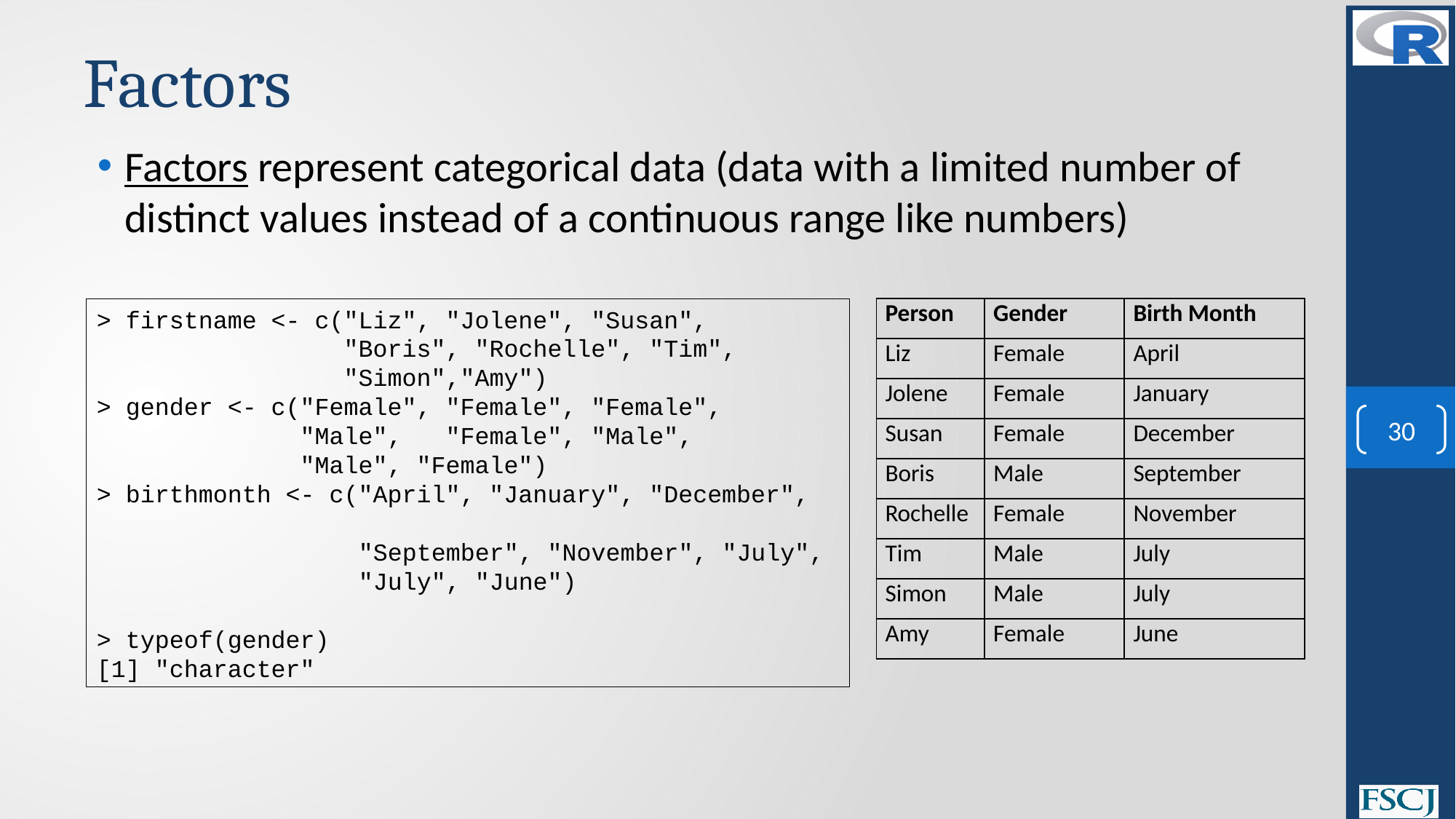

# Factors
Factors represent categorical data (data with a limited number of distinct values instead of a continuous range like numbers)
> firstname <- c("Liz", "Jolene", "Susan",
                 "Boris", "Rochelle", "Tim",
                 "Simon","Amy")
> gender <- c("Female", "Female", "Female",
              "Male",   "Female", "Male",
              "Male", "Female")
> birthmonth <- c("April", "January", "December",
                  "September", "November", "July",
                  "July", "June")

> typeof(gender)
[1] "character"
| Person | Gender | Birth Month |
| --- | --- | --- |
| Liz | Female | April |
| Jolene | Female | January |
| Susan | Female | December |
| Boris | Male | September |
| Rochelle | Female | November |
| Tim | Male | July |
| Simon | Male | July |
| Amy | Female | June |
30